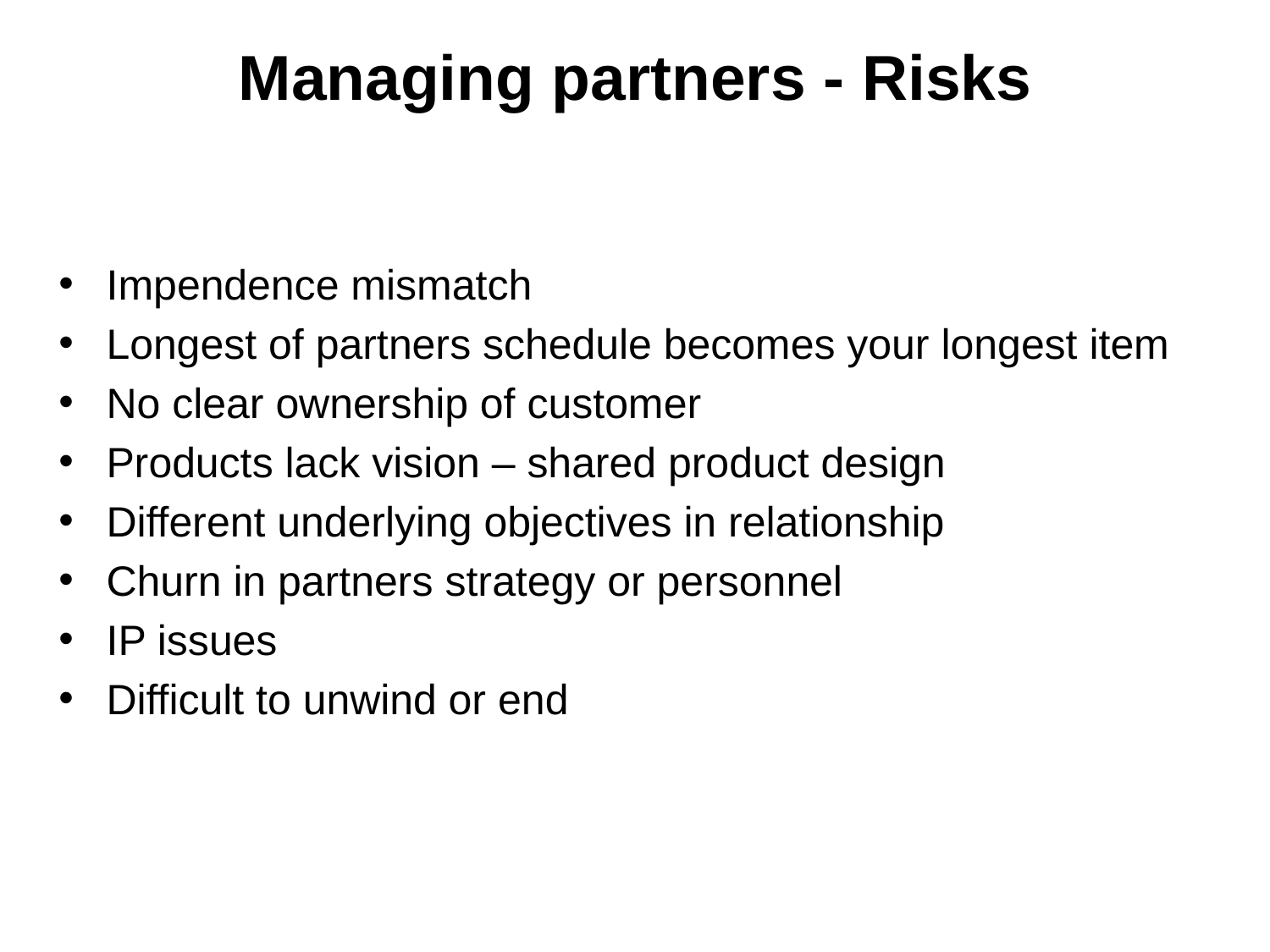

# Managing partners - Risks
Impendence mismatch
Longest of partners schedule becomes your longest item
No clear ownership of customer
Products lack vision – shared product design
Different underlying objectives in relationship
Churn in partners strategy or personnel
IP issues
Difficult to unwind or end